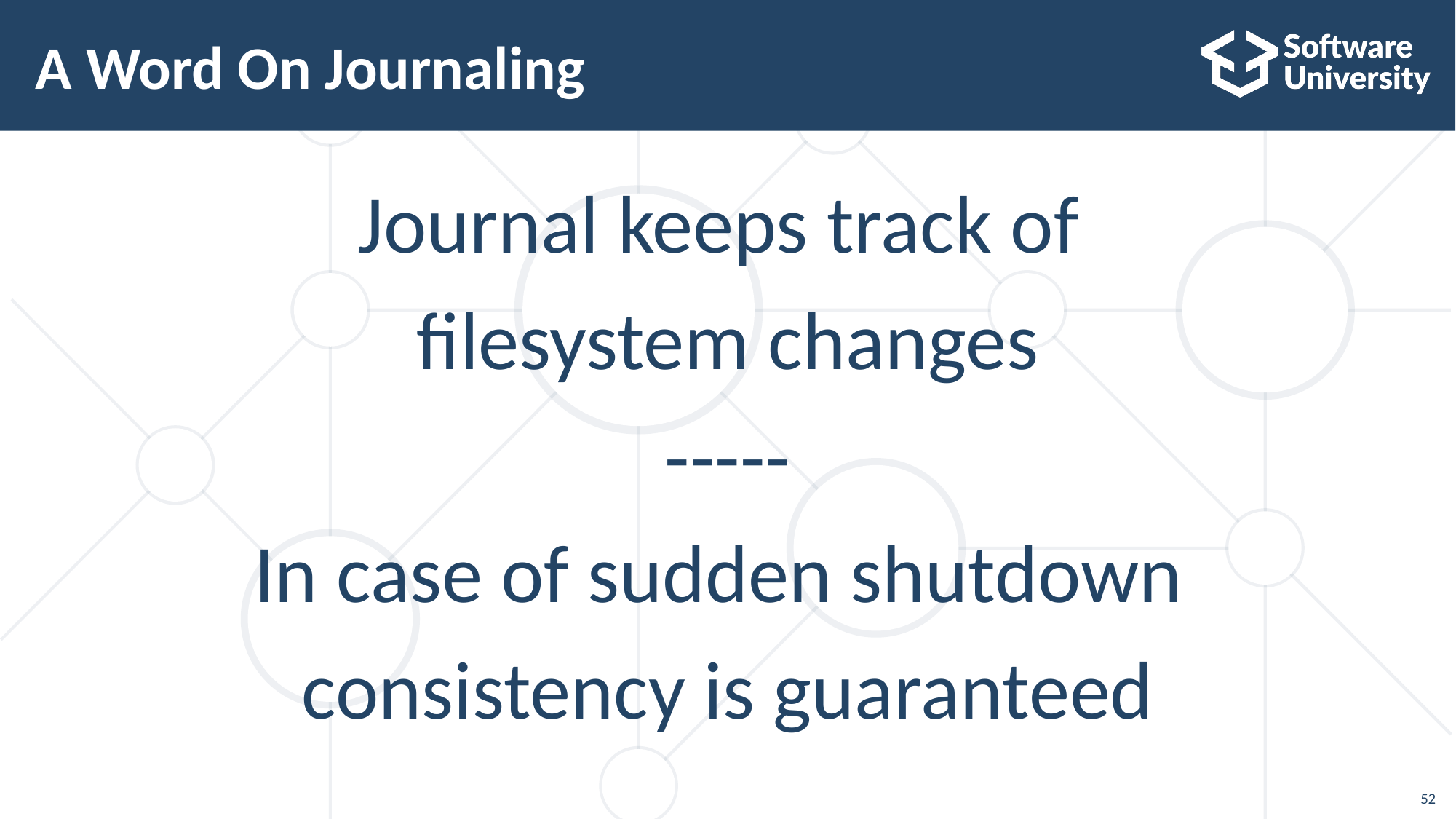

# A Word On Journaling
Journal keeps track of
filesystem changes
-----
In case of sudden shutdown
consistency is guaranteed
52